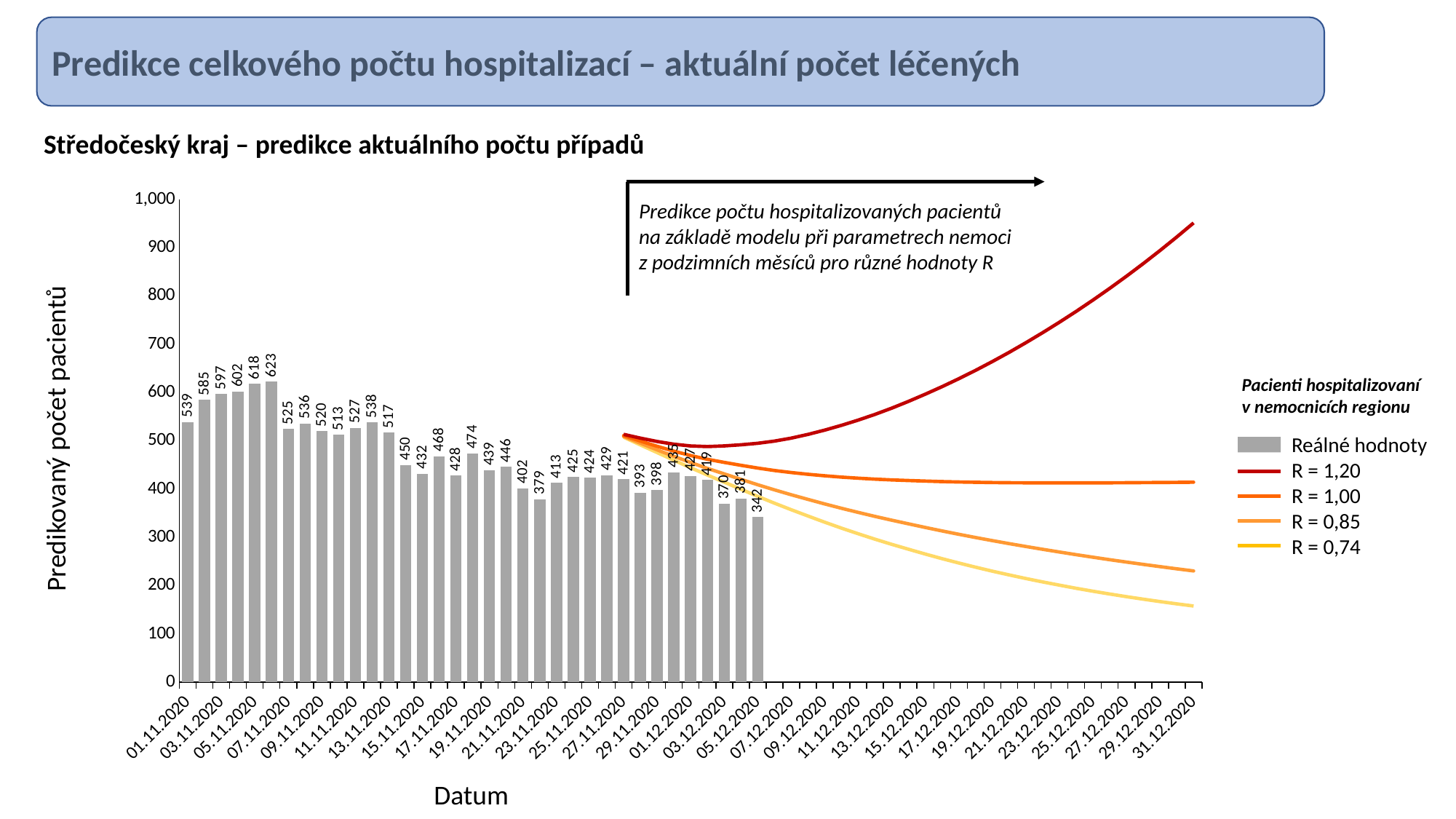

Predikce celkového počtu hospitalizací – aktuální počet léčených
Středočeský kraj – predikce aktuálního počtu případů

### Chart

| Category | Reálné hodnoty | R = 0.73 | R = 0.87 | R = 1.01 | R = 1.2 |  |
|---|---|---|---|---|---|---|
| 01.11.2020 | 539.0 | None | None | None | None | None |
| 02.11.2020 | 585.0 | None | None | None | None | None |
| 03.11.2020 | 597.0 | None | None | None | None | None |
| 04.11.2020 | 602.0 | None | None | None | None | None |
| 05.11.2020 | 618.0 | None | None | None | None | None |
| 06.11.2020 | 623.0 | None | None | None | None | None |
| 07.11.2020 | 525.0 | None | None | None | None | None |
| 08.11.2020 | 536.0 | None | None | None | None | None |
| 09.11.2020 | 520.0 | None | None | None | None | None |
| 10.11.2020 | 513.0 | None | None | None | None | None |
| 11.11.2020 | 527.0 | None | None | None | None | None |
| 12.11.2020 | 538.0 | None | None | None | None | None |
| 13.11.2020 | 517.0 | None | None | None | None | None |
| 14.11.2020 | 450.0 | None | None | None | None | None |
| 15.11.2020 | 432.0 | None | None | None | None | None |
| 16.11.2020 | 468.0 | None | None | None | None | None |
| 17.11.2020 | 428.0 | None | None | None | None | None |
| 18.11.2020 | 474.0 | None | None | None | None | None |
| 19.11.2020 | 439.0 | None | None | None | None | None |
| 20.11.2020 | 446.0 | None | None | None | None | None |
| 21.11.2020 | 402.0 | None | None | None | None | None |
| 22.11.2020 | 379.0 | None | None | None | None | None |
| 23.11.2020 | 413.0 | None | None | None | None | None |
| 24.11.2020 | 425.0 | None | None | None | None | None |
| 25.11.2020 | 424.0 | None | None | None | None | None |
| 26.11.2020 | 429.0 | None | None | None | None | None |
| 27.11.2020 | 421.0 | 507.7366426479354 | 509.18353578484374 | 511.0809128007895 | 513.6158390353729 | None |
| 28.11.2020 | 393.0 | 491.68123724664906 | 495.13392676447415 | 499.67426794291407 | 505.7266714739776 | None |
| 29.11.2020 | 398.0 | 475.7820766403207 | 481.43083248594183 | 488.85709786223873 | 498.7570956129017 | None |
| 30.11.2020 | 435.0 | 460.0 | 468.07807199866465 | 478.7728965100375 | 493.17987606811425 | None |
| 01.12.2020 | 427.0 | 444.417900309487 | 455.2063064499955 | 469.68893467587367 | 489.5441564223978 | None |
| 02.12.2020 | 419.0 | 429.2503653521197 | 443.0606008362561 | 461.9187148454447 | 488.3179651574744 | None |
| 03.12.2020 | 370.0 | 414.54373515732027 | 431.68990519733654 | 455.525494863458 | 489.61374729347733 | None |
| 04.12.2020 | 381.0 | 399.7404439079526 | 420.3431844040377 | 449.4672504044437 | 491.9338820403744 | None |
| 05.12.2020 | 342.0 | 385.0685648209367 | 409.14372656062153 | 443.7187334527246 | 495.0810821634248 | None |
| 06.12.2020 | None | 370.94719559290473 | 398.4857618304424 | 438.68023005732755 | 499.57109682096365 | None |
| 07.12.2020 | None | 357.3685652615536 | 388.38502796714414 | 434.4625501747117 | 505.77737714653136 | None |
| 08.12.2020 | None | 344.229296346199 | 378.6978937992904 | 430.8777367948771 | 513.4918949417985 | None |
| 09.12.2020 | None | 331.4578260281887 | 369.3086670246498 | 427.7203845841473 | 522.3722487899438 | None |
| 10.12.2020 | None | 319.188523353611 | 360.3088704637422 | 425.0054687180287 | 532.3017598045466 | None |
| 11.12.2020 | None | 307.47861386327344 | 351.7128810709802 | 422.6848809825098 | 543.1630980545469 | None |
| 12.12.2020 | None | 296.2768240066494 | 343.466758328432 | 420.69972018271056 | 554.9899465590468 | None |
| 13.12.2020 | None | 285.61874901582564 | 335.6064056841285 | 419.1092986131189 | 567.9535667736056 | None |
| 14.12.2020 | None | 275.3883007262475 | 328.0219570225014 | 417.8151238833018 | 581.9860270983977 | None |
| 15.12.2020 | None | 265.4748439000755 | 320.59145554623336 | 416.64950102470436 | 596.8327372307918 | None |
| 16.12.2020 | None | 255.96698471620698 | 313.393317603455 | 415.65278891810266 | 612.4656957028634 | None |
| 17.12.2020 | None | 246.8985901584326 | 306.450279893386 | 414.8287686310388 | 628.9116477480206 | None |
| 18.12.2020 | None | 238.28083137551207 | 299.77607285175645 | 414.18876010916387 | 646.234393136999 | None |
| 19.12.2020 | None | 230.04443286572337 | 293.3050045746779 | 413.6769812454442 | 664.4291450356955 | None |
| 20.12.2020 | None | 222.2234645227694 | 287.0800879082126 | 413.3265336150316 | 683.5478448442925 | None |
| 21.12.2020 | None | 214.81707460160408 | 281.1104260138308 | 413.1349440499722 | 703.5613290047429 | None |
| 22.12.2020 | None | 207.73363882924235 | 275.2977075636696 | 412.9939323038889 | 724.3497855700343 | None |
| 23.12.2020 | None | 201.0157469986872 | 269.6896704309679 | 412.9414283211827 | 745.9707847022323 | None |
| 24.12.2020 | None | 194.5988999115035 | 264.22810903704055 | 412.92817250960644 | 768.4324254329199 | None |
| 25.12.2020 | None | 188.48394560766815 | 258.92644608688295 | 412.9737893469673 | 791.7961406752261 | None |
| 26.12.2020 | None | 182.6913705765655 | 253.81239881263286 | 413.1043054758257 | 816.0979389025736 | None |
| 27.12.2020 | None | 177.202001944534 | 248.87701836700427 | 413.300784535874 | 841.3244459839004 | None |
| 28.12.2020 | None | 171.98853434340808 | 244.0948988293684 | 413.5317018627056 | 867.4552505435629 | None |
| 29.12.2020 | None | 167.0193252950674 | 239.438905594694 | 413.7737427290573 | 894.5029555645051 | None |
| 30.12.2020 | None | 162.2902956805592 | 234.9060458465163 | 414.034497479978 | 922.517610282888 | None |
| 31.12.2020 | None | 157.82904511651077 | 230.5396942883827 | 414.351511137339 | 951.5774097691822 | None |
Predikce počtu hospitalizovaných pacientů
na základě modelu při parametrech nemoci
z podzimních měsíců pro různé hodnoty R
Pacienti hospitalizovaní v nemocnicích regionu
Predikovaný počet pacientů
Reálné hodnoty
R = 1,20
R = 1,00
R = 0,85
R = 0,74

Datum